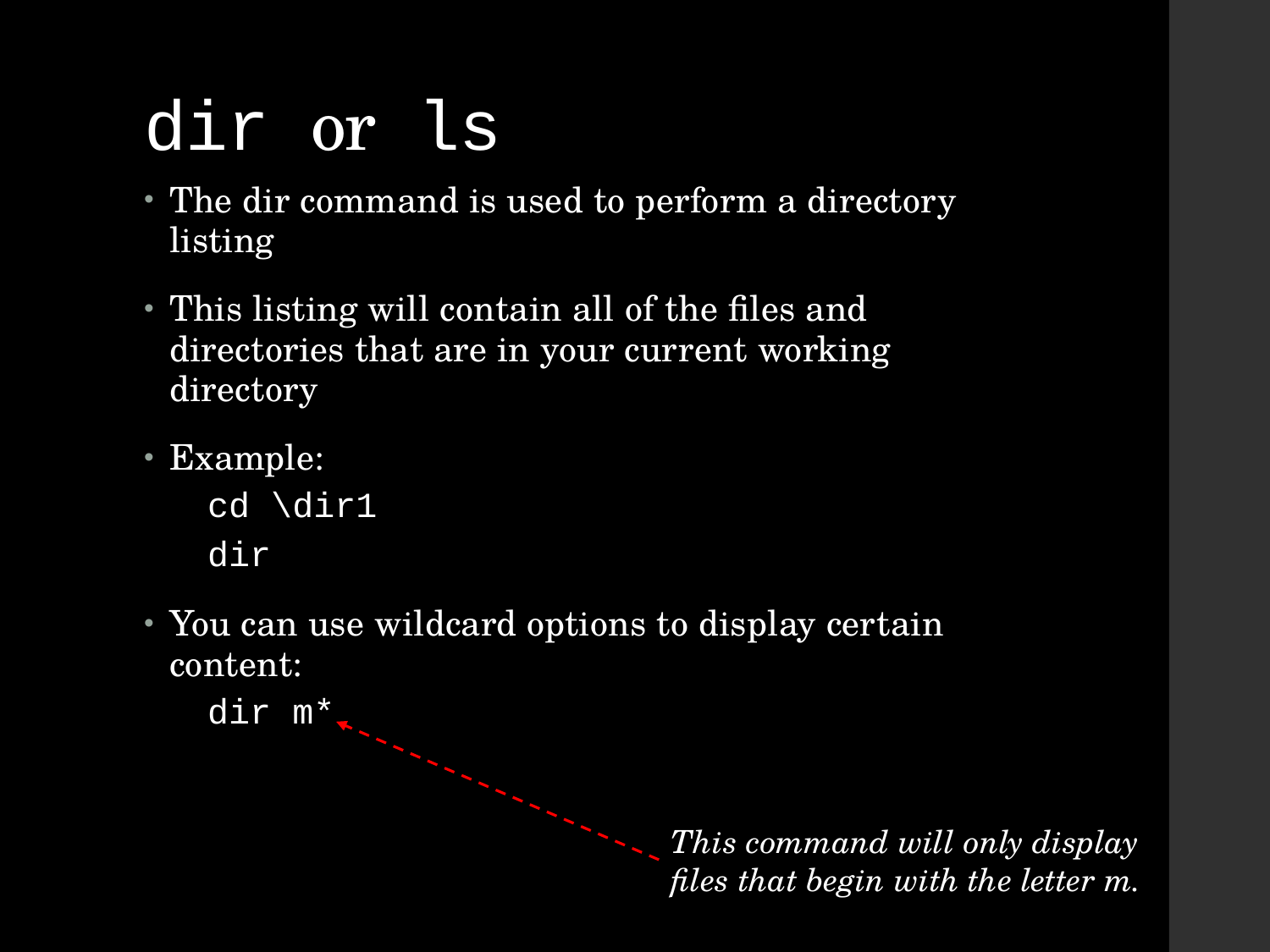

# dir or ls
The dir command is used to perform a directory listing
This listing will contain all of the files and directories that are in your current working directory
Example:
cd \dir1
dir
You can use wildcard options to display certain content:
dir m*
This command will only display files that begin with the letter m.